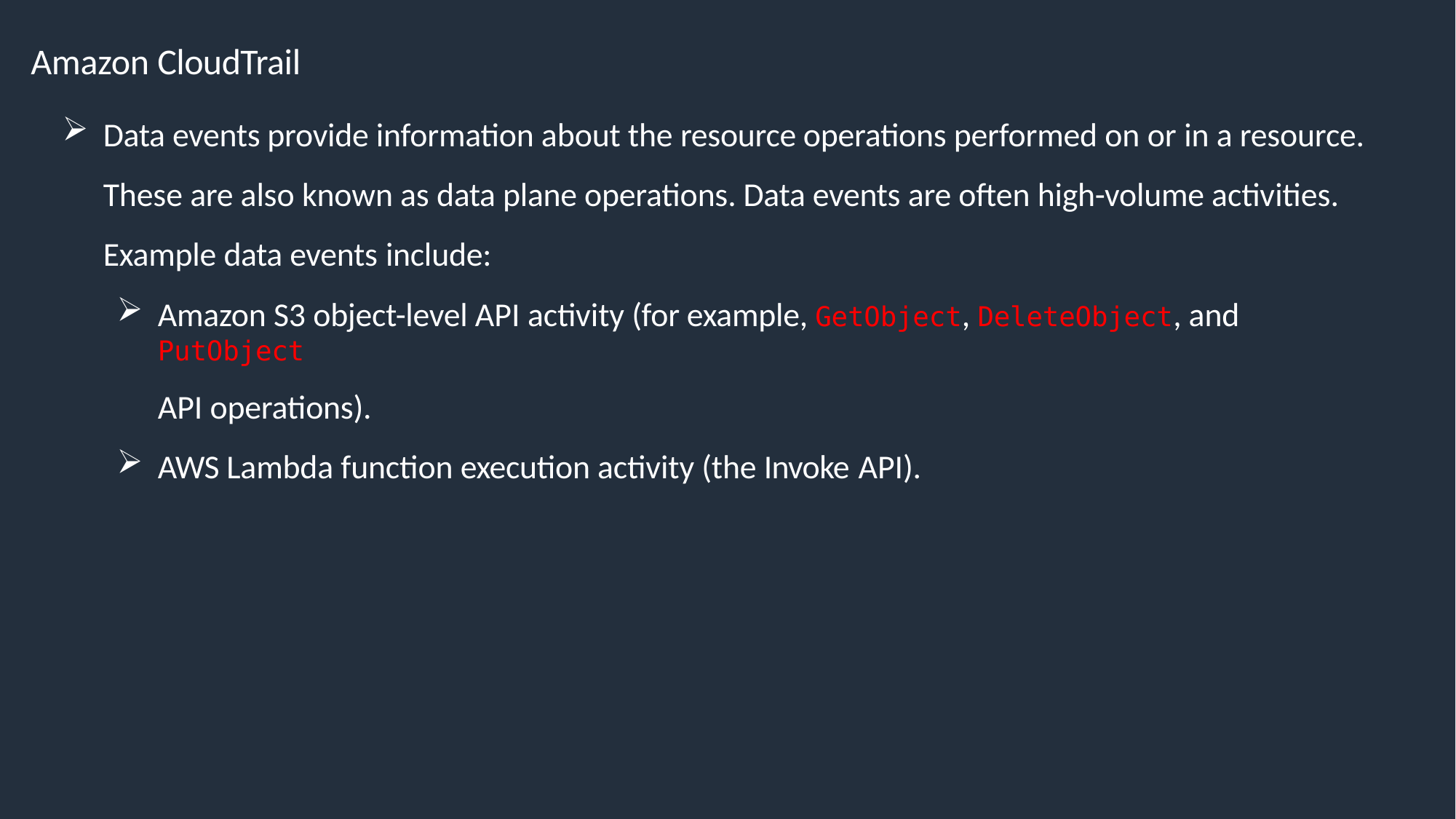

# Amazon CloudTrail
Data events provide information about the resource operations performed on or in a resource.  These are also known as data plane operations. Data events are often high-volume activities.  Example data events include:
Amazon S3 object-level API activity (for example, GetObject, DeleteObject, and PutObject
API operations).
AWS Lambda function execution activity (the Invoke API).